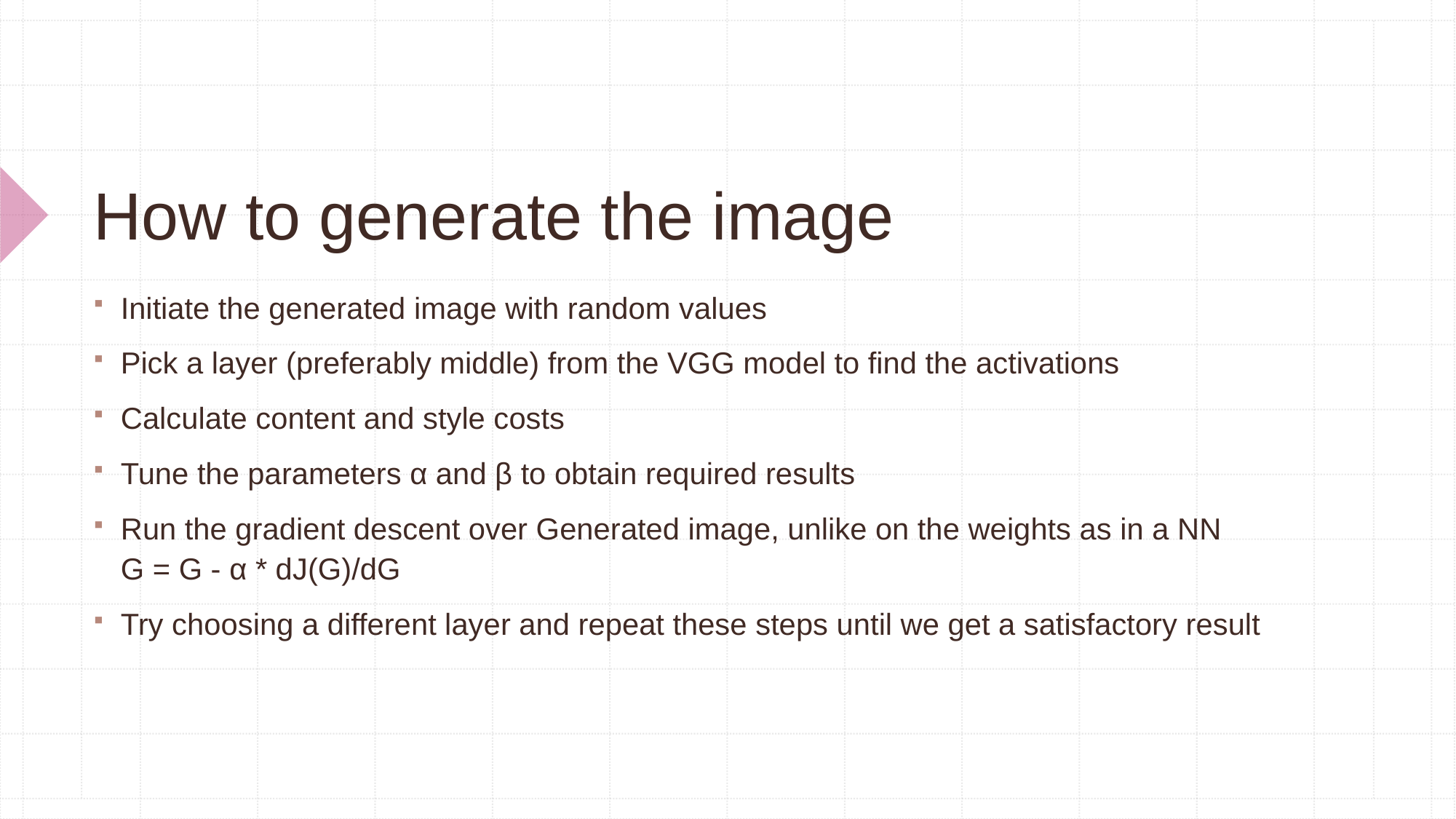

# How to generate the image
Initiate the generated image with random values
Pick a layer (preferably middle) from the VGG model to find the activations
Calculate content and style costs
Tune the parameters α and β to obtain required results
Run the gradient descent over Generated image, unlike on the weights as in a NN
G = G - α * dJ(G)/dG
Try choosing a different layer and repeat these steps until we get a satisfactory result